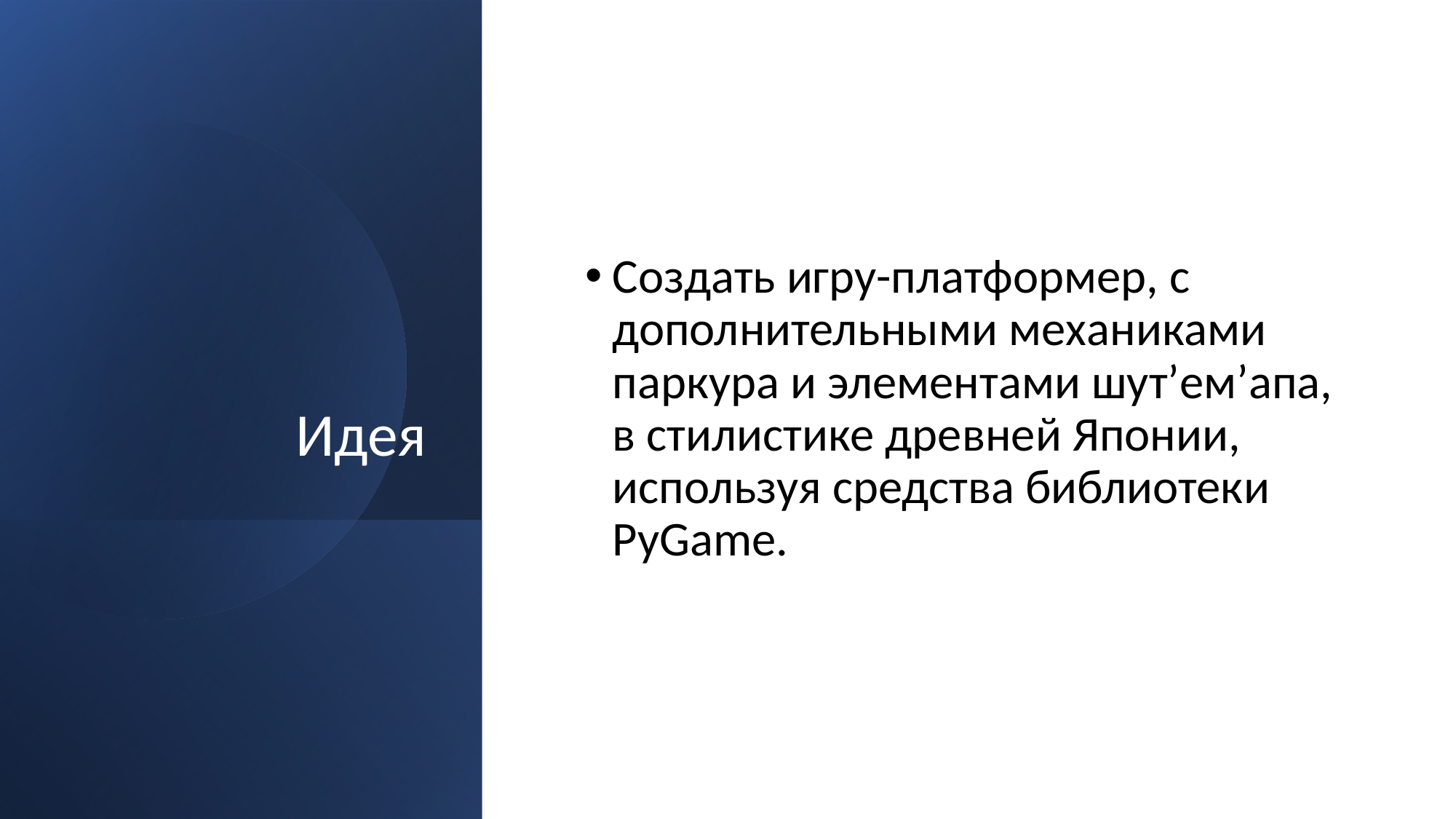

# Идея
Создать игру-платформер, с дополнительными механиками паркура и элементами шут’ем’апа, в стилистике древней Японии, используя средства библиотеки PyGame.